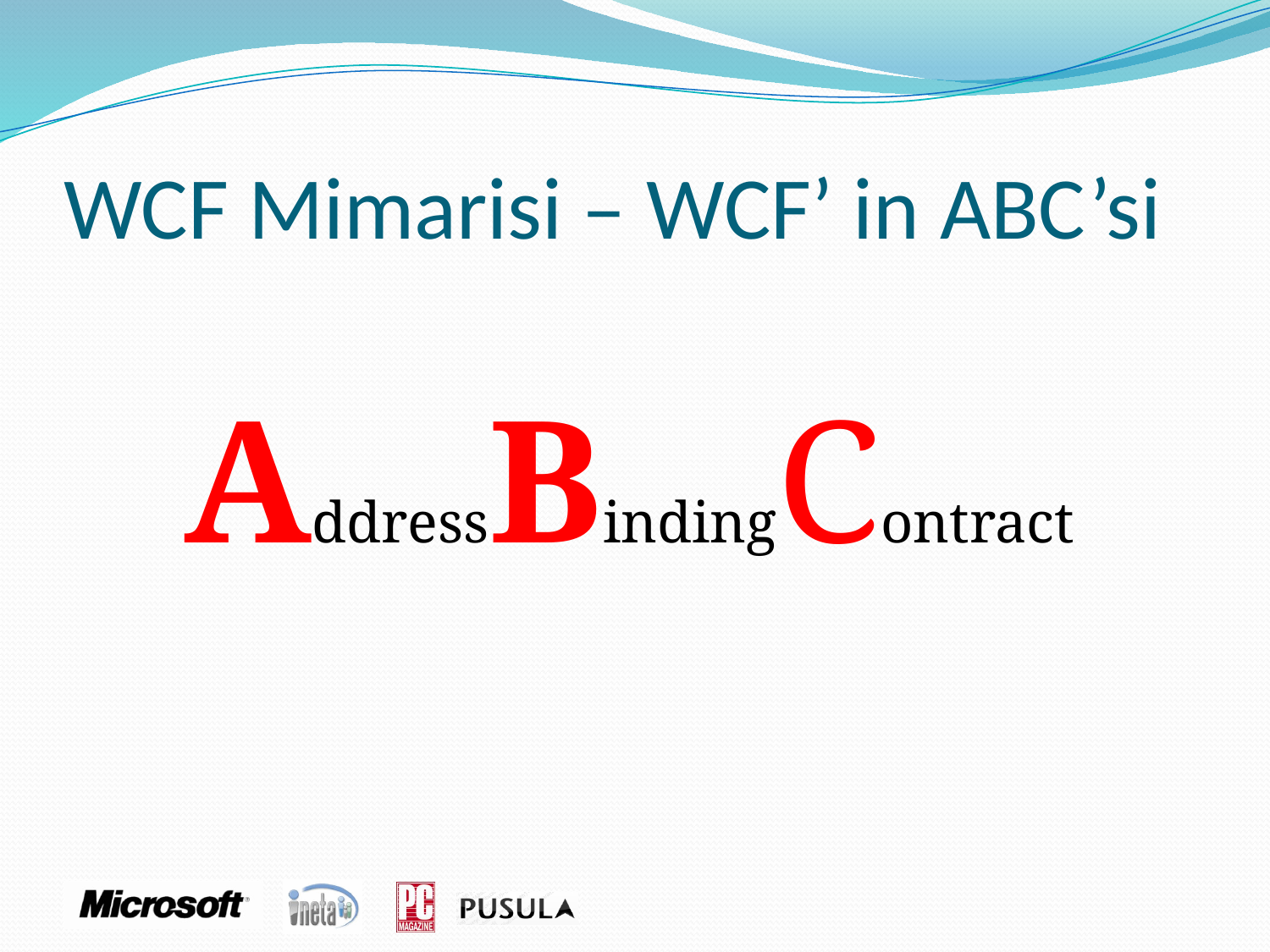

# WCF Mimarisi – WCF’ in ABC’si
AddressBindingContract